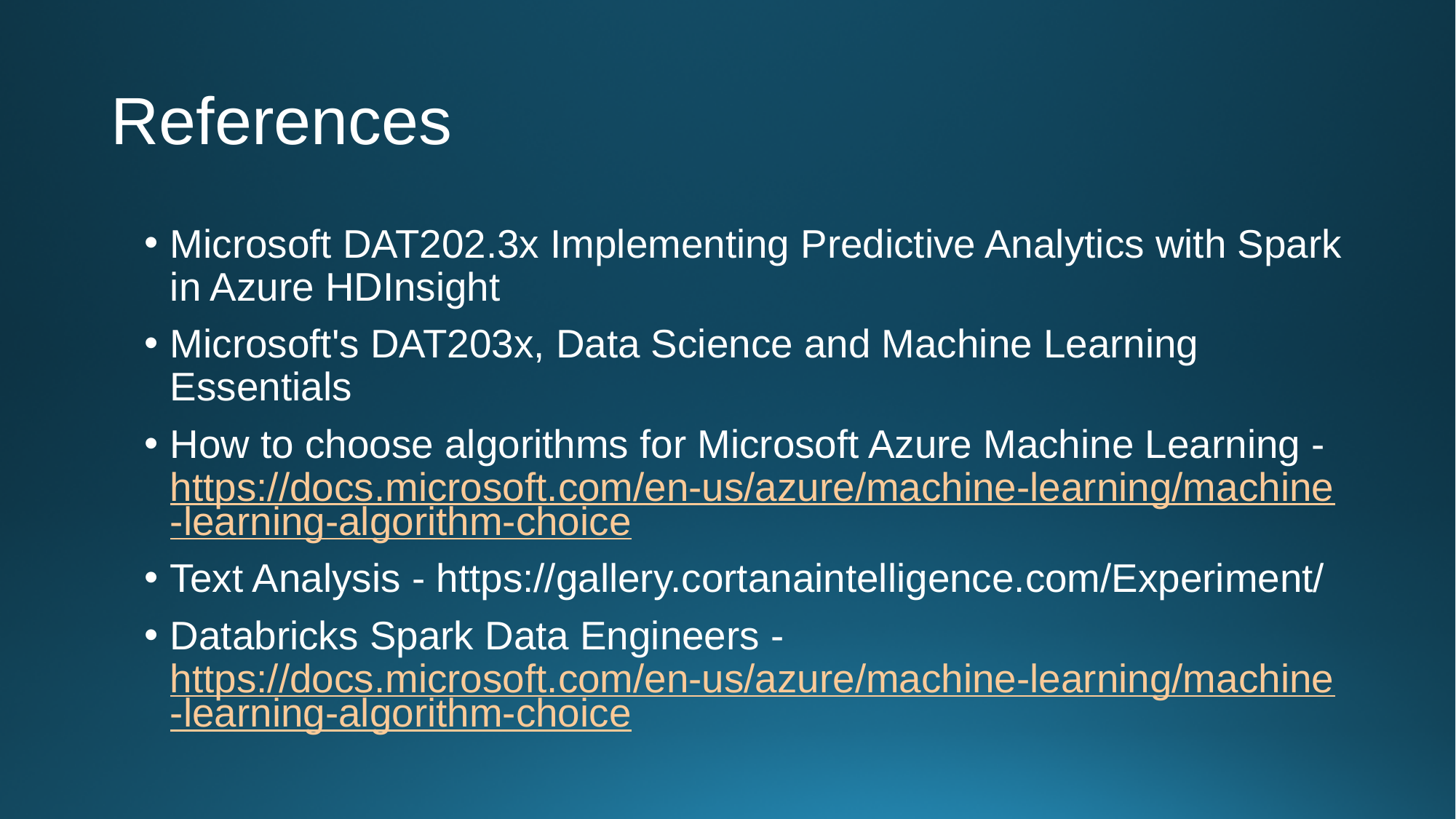

# References
Microsoft DAT202.3x Implementing Predictive Analytics with Spark in Azure HDInsight
Microsoft's DAT203x, Data Science and Machine Learning Essentials
How to choose algorithms for Microsoft Azure Machine Learning - https://docs.microsoft.com/en-us/azure/machine-learning/machine-learning-algorithm-choice
Text Analysis - https://gallery.cortanaintelligence.com/Experiment/
Databricks Spark Data Engineers -https://docs.microsoft.com/en-us/azure/machine-learning/machine-learning-algorithm-choice